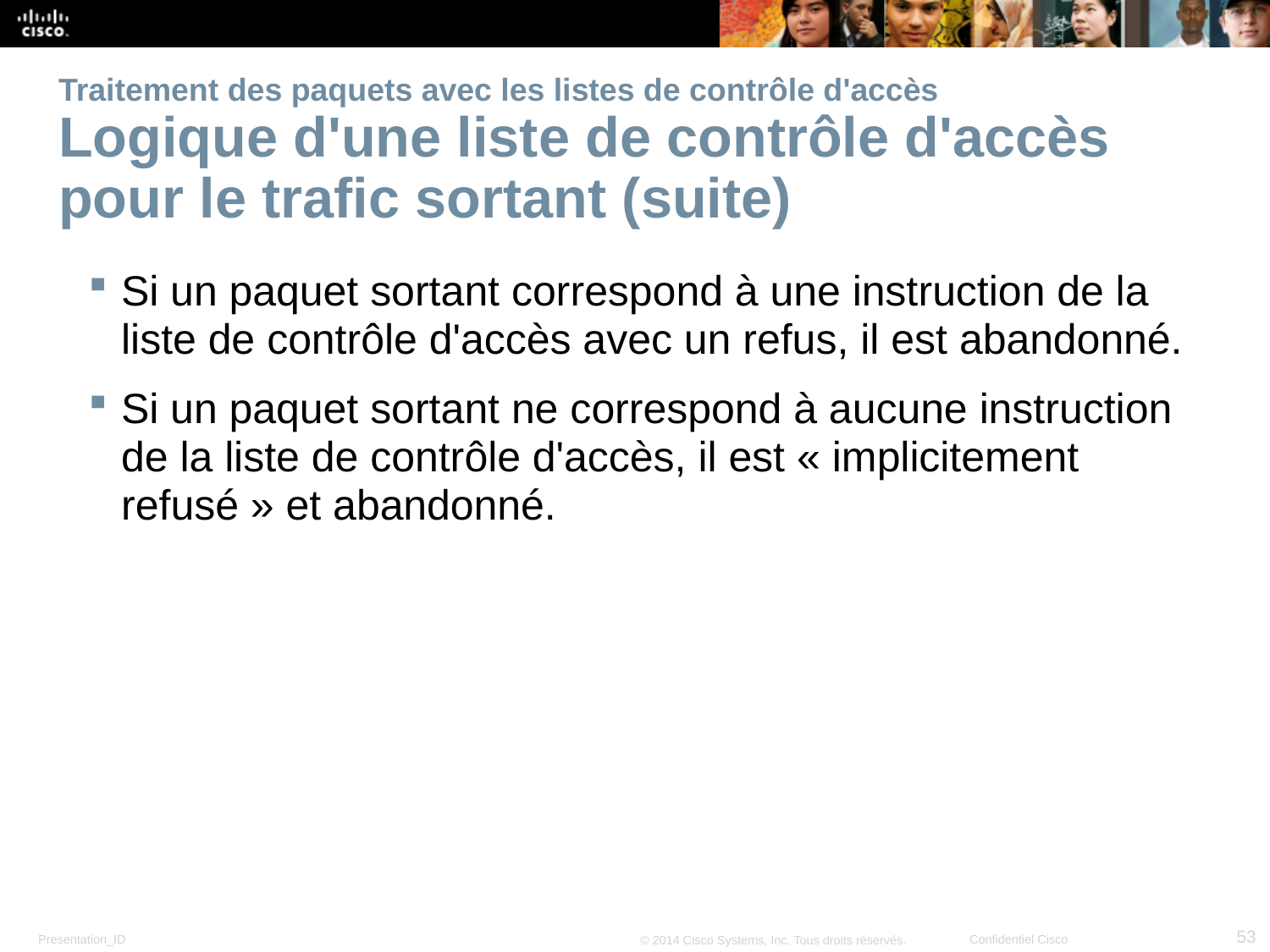

# Traitement des paquets avec les listes de contrôle d'accès Logique d'une liste de contrôle d'accès pour le trafic sortant (suite)
Si un paquet sortant correspond à une instruction de la liste de contrôle d'accès avec un refus, il est abandonné.
Si un paquet sortant ne correspond à aucune instruction de la liste de contrôle d'accès, il est « implicitement refusé » et abandonné.